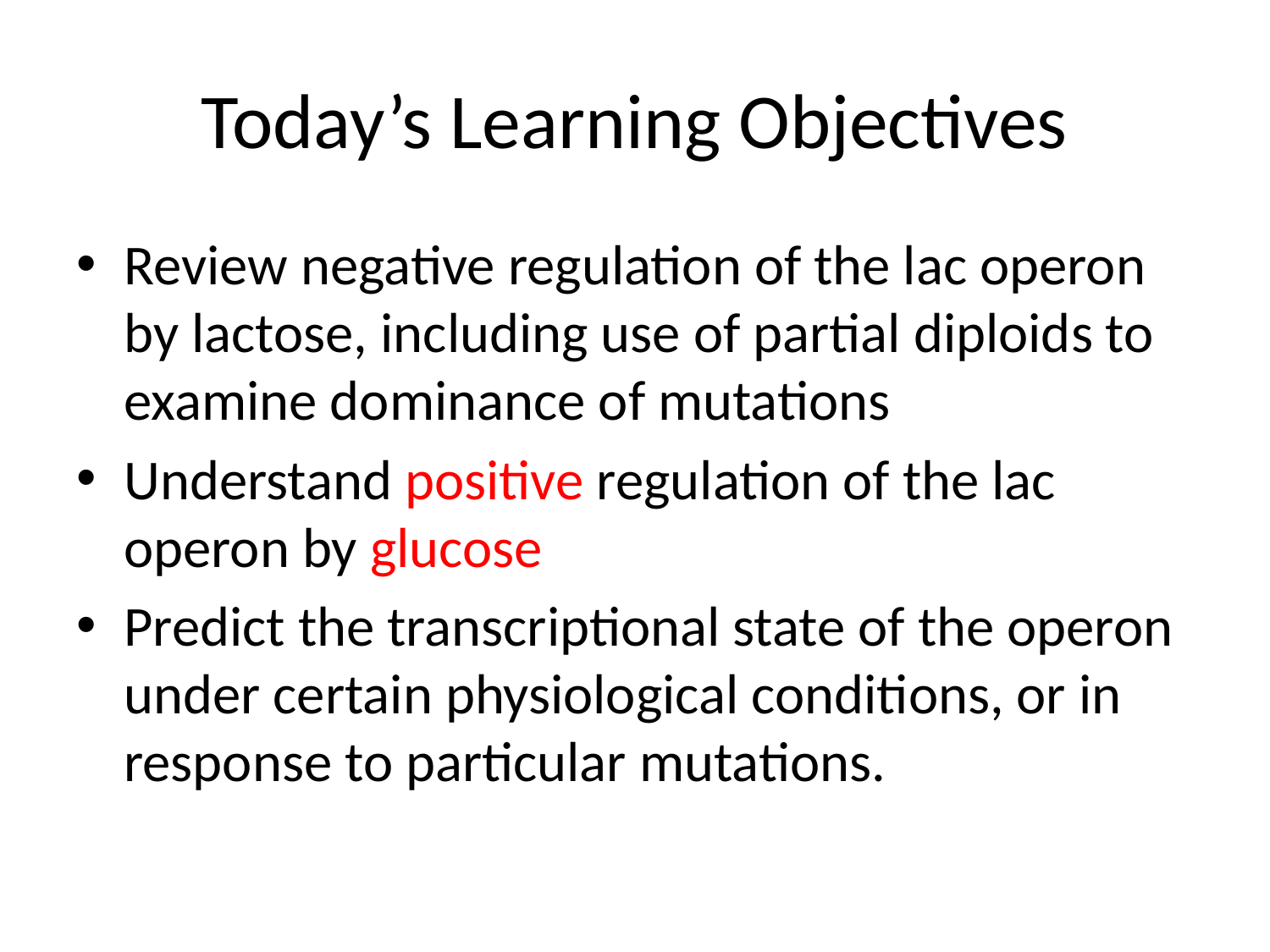

# Today’s Learning Objectives
Review negative regulation of the lac operon by lactose, including use of partial diploids to examine dominance of mutations
Understand positive regulation of the lac operon by glucose
Predict the transcriptional state of the operon under certain physiological conditions, or in response to particular mutations.